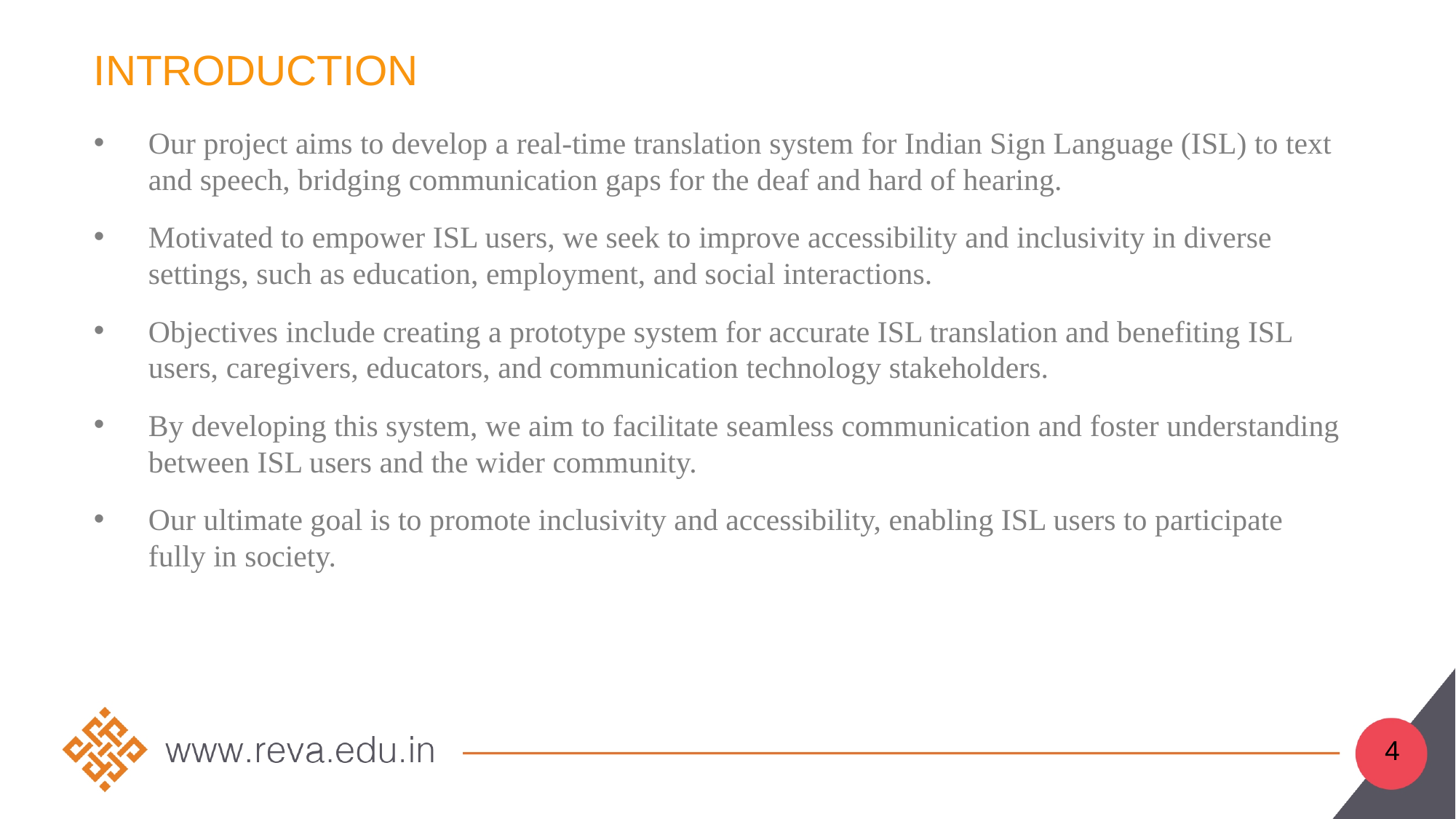

# Introduction
Our project aims to develop a real-time translation system for Indian Sign Language (ISL) to text and speech, bridging communication gaps for the deaf and hard of hearing.
Motivated to empower ISL users, we seek to improve accessibility and inclusivity in diverse settings, such as education, employment, and social interactions.
Objectives include creating a prototype system for accurate ISL translation and benefiting ISL users, caregivers, educators, and communication technology stakeholders.
By developing this system, we aim to facilitate seamless communication and foster understanding between ISL users and the wider community.
Our ultimate goal is to promote inclusivity and accessibility, enabling ISL users to participate fully in society.
4